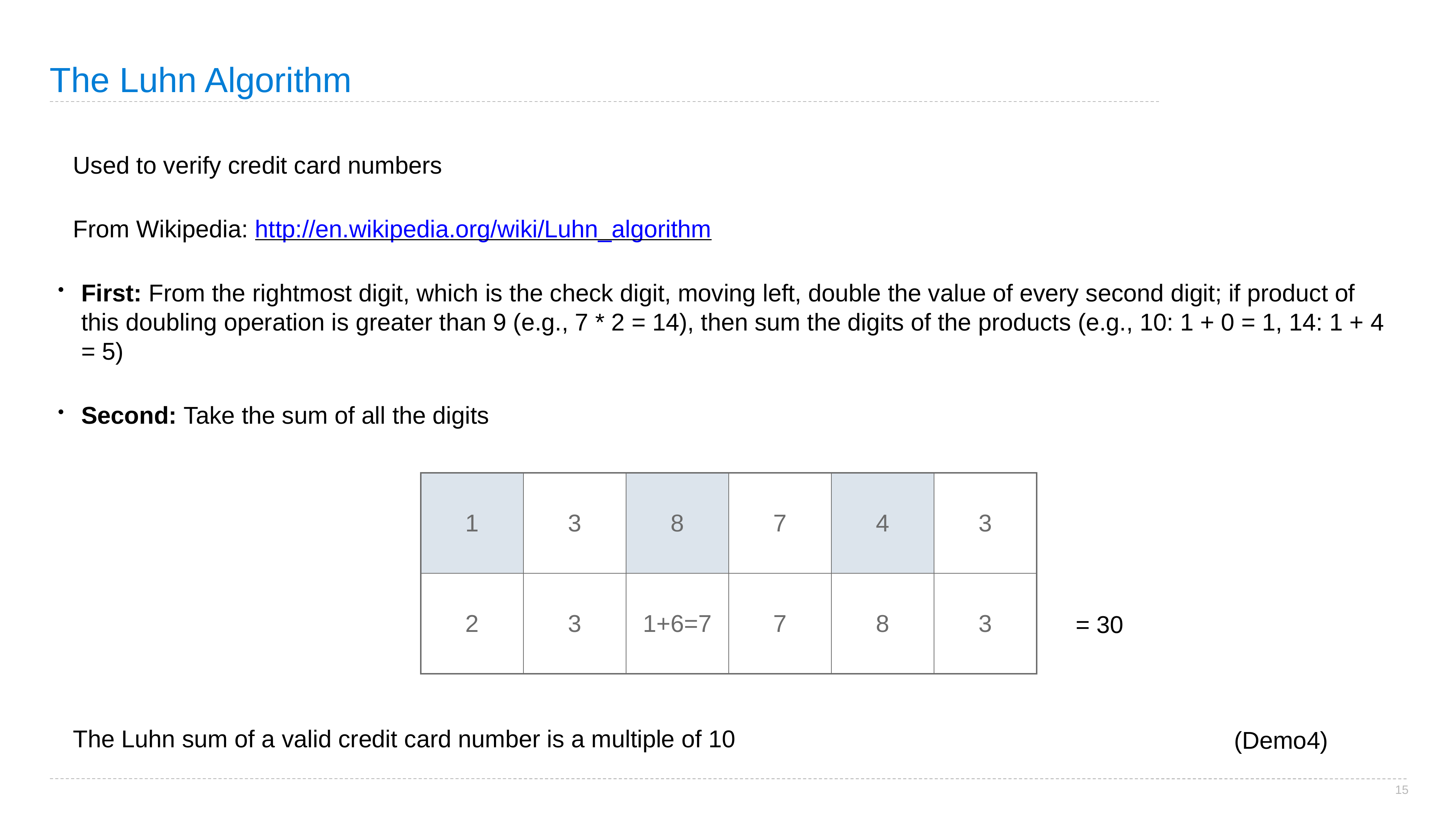

# The Luhn Algorithm

Used to verify credit card numbers
From Wikipedia: http://en.wikipedia.org/wiki/Luhn_algorithm
First: From the rightmost digit, which is the check digit, moving left, double the value of every second digit; if product of this doubling operation is greater than 9 (e.g., 7 * 2 = 14), then sum the digits of the products (e.g., 10: 1 + 0 = 1, 14: 1 + 4 = 5)
Second: Take the sum of all the digits
| 1 | 3 | 8 | 7 | 4 | 3 |
| --- | --- | --- | --- | --- | --- |
| 2 | 3 | 1+6=7 | 7 | 8 | 3 |
= 30
The Luhn sum of a valid credit card number is a multiple of 10
(Demo4)

15